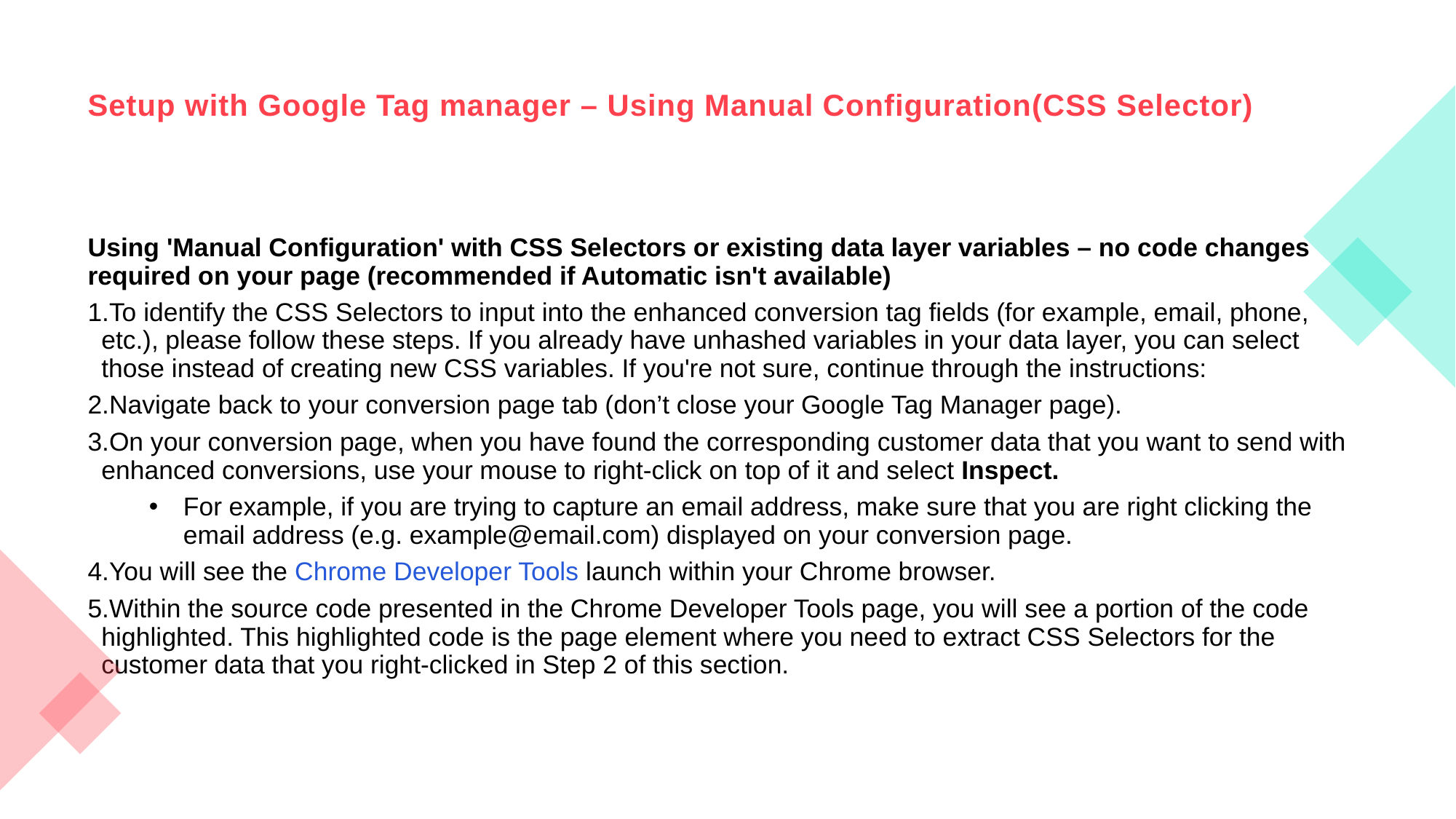

# Setup with Google Tag manager – Using Manual Configuration(CSS Selector)

Using 'Manual Configuration' with CSS Selectors or existing data layer variables – no code changes required on your page (recommended if Automatic isn't available)
To identify the CSS Selectors to input into the enhanced conversion tag fields (for example, email, phone, etc.), please follow these steps. If you already have unhashed variables in your data layer, you can select those instead of creating new CSS variables. If you're not sure, continue through the instructions:
Navigate back to your conversion page tab (don’t close your Google Tag Manager page).
On your conversion page, when you have found the corresponding customer data that you want to send with enhanced conversions, use your mouse to right-click on top of it and select Inspect.
For example, if you are trying to capture an email address, make sure that you are right clicking the email address (e.g. example@email.com) displayed on your conversion page.
You will see the Chrome Developer Tools launch within your Chrome browser.
Within the source code presented in the Chrome Developer Tools page, you will see a portion of the code highlighted. This highlighted code is the page element where you need to extract CSS Selectors for the customer data that you right-clicked in Step 2 of this section.